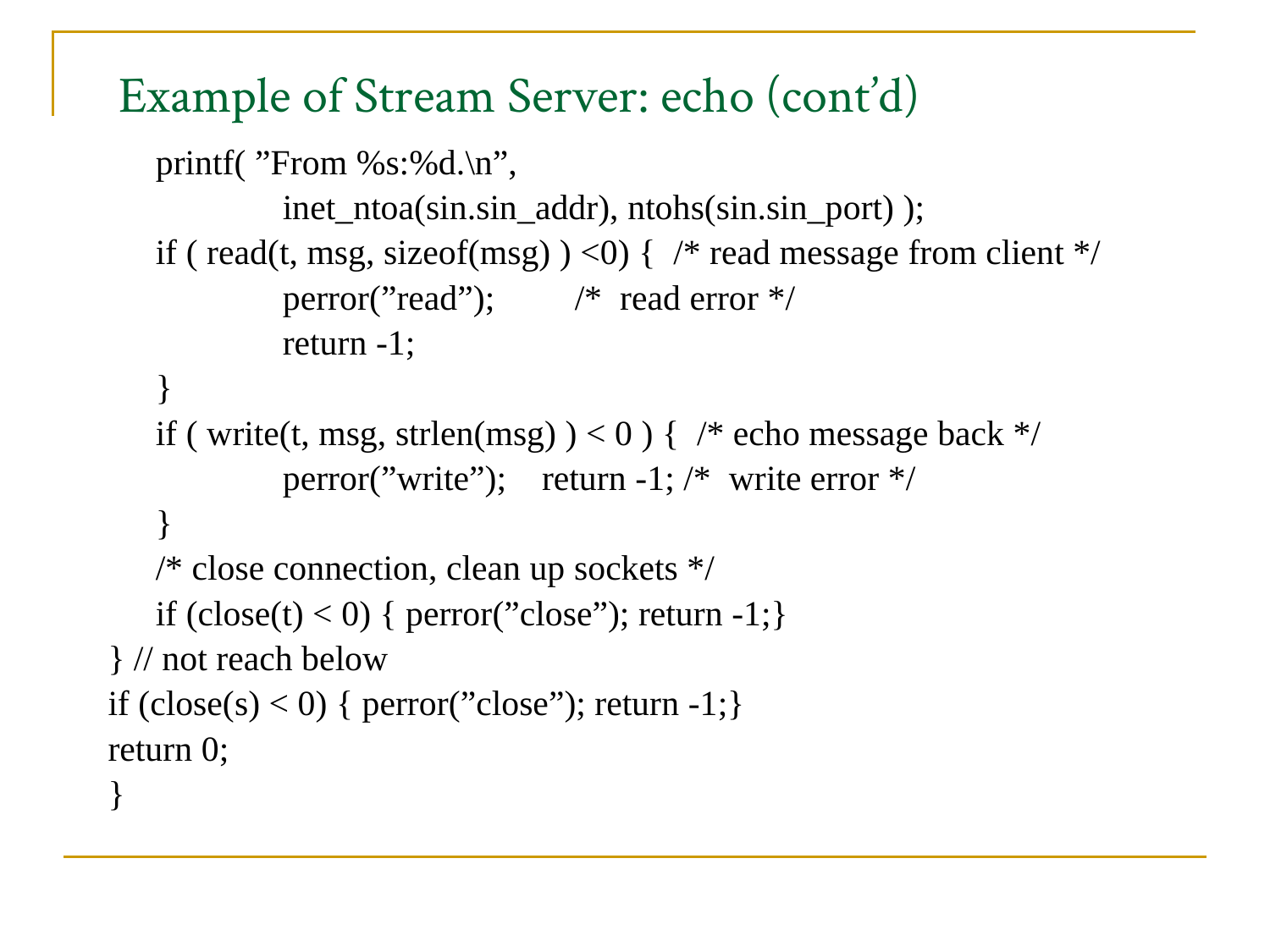

# Example of Stream Server: echo (cont’d)
	printf( ”From %s:%d.\n”,
           	inet_ntoa(sin.sin_addr), ntohs(sin.sin_port) );
	if ( read(t, msg, sizeof(msg) ) <0) {  /* read message from client */
     		perror(”read”);         /*  read error */
     		return -1;
	}
	if ( write(t, msg, strlen(msg) ) < 0 ) {  /* echo message back */
       	perror(”write”);    return -1; /*  write error */
	}
	/* close connection, clean up sockets */
	if (close(t) < 0) { perror(”close”); return -1;}
} // not reach below
if (close(s) < 0) { perror(”close”); return -1;}
return 0;
}